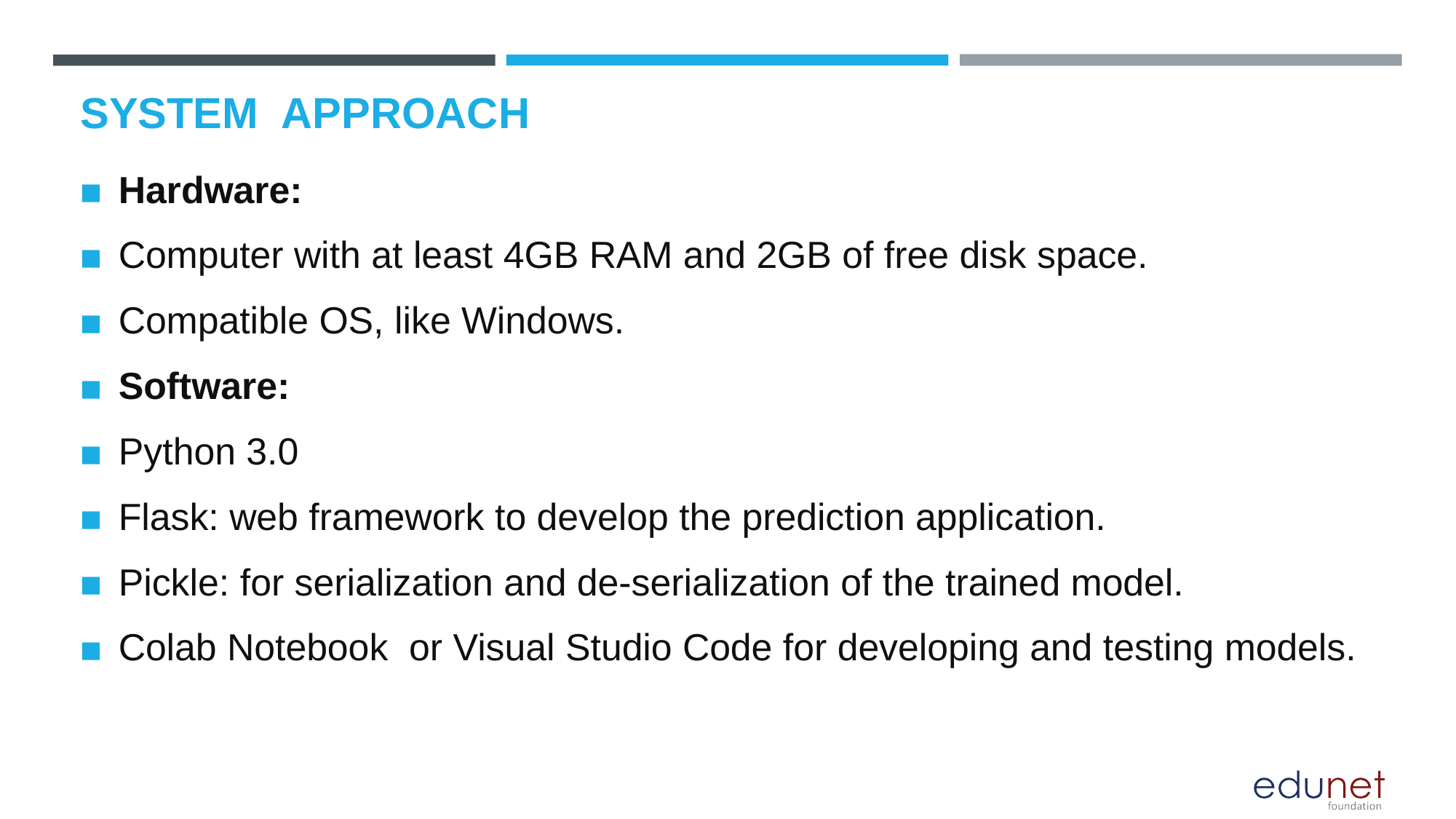

# SYSTEM  APPROACH
Hardware:
Computer with at least 4GB RAM and 2GB of free disk space.
Compatible OS, like Windows.
Software:
Python 3.0
Flask: web framework to develop the prediction application.
Pickle: for serialization and de-serialization of the trained model.
Colab Notebook  or Visual Studio Code for developing and testing models.